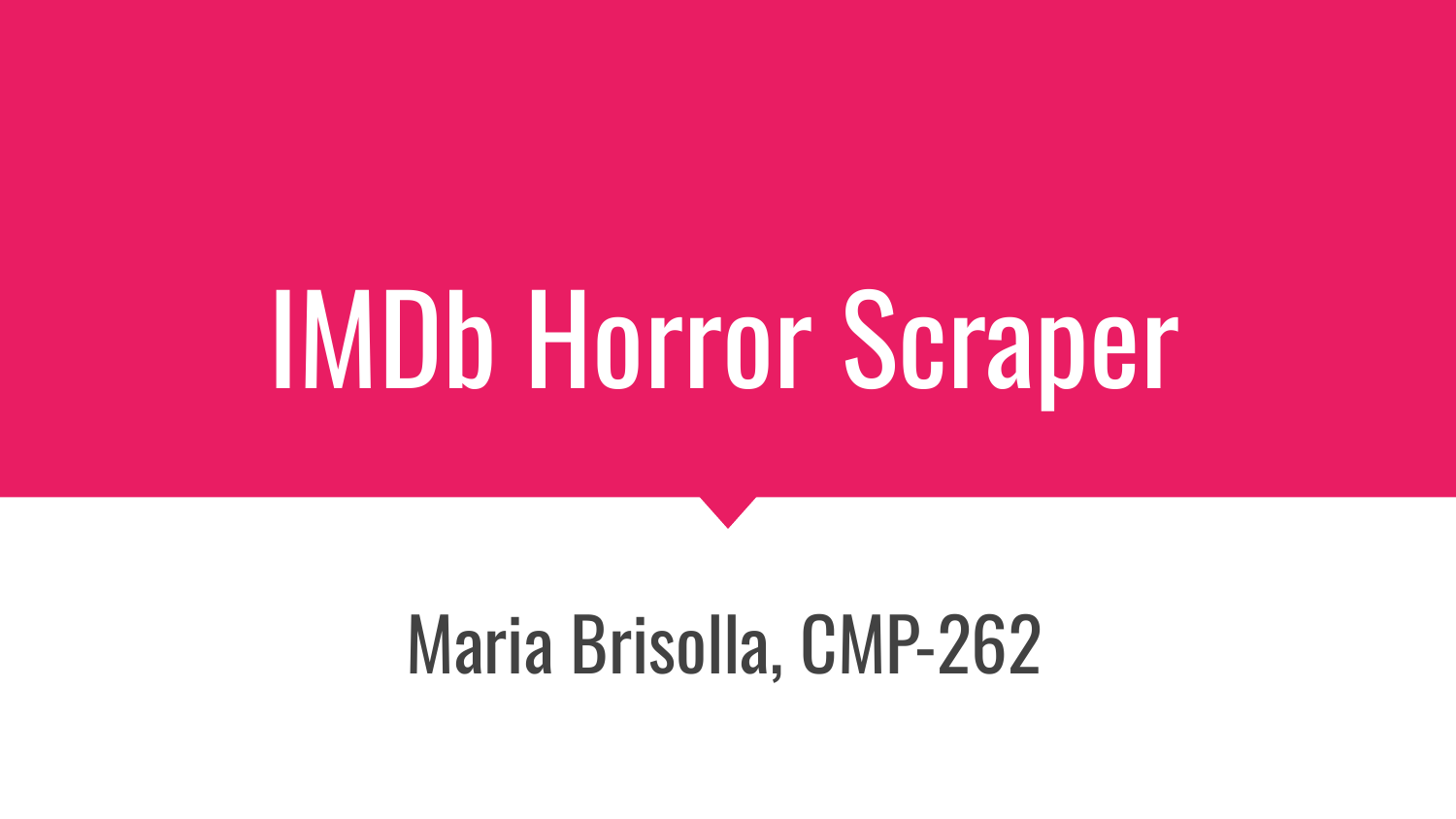

# IMDb Horror Scraper
Maria Brisolla, CMP-262